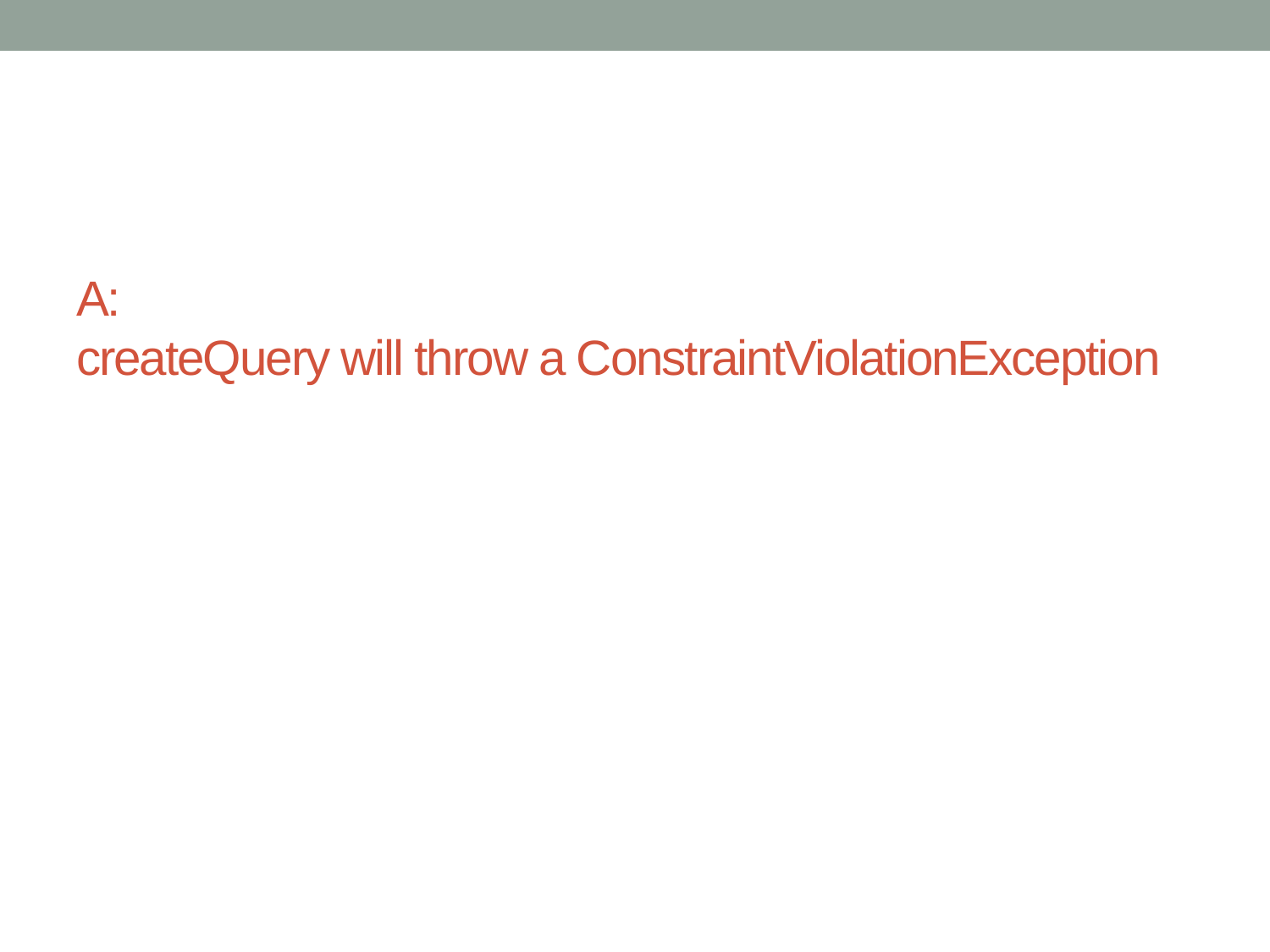

# A: createQuery will throw a ConstraintViolationException